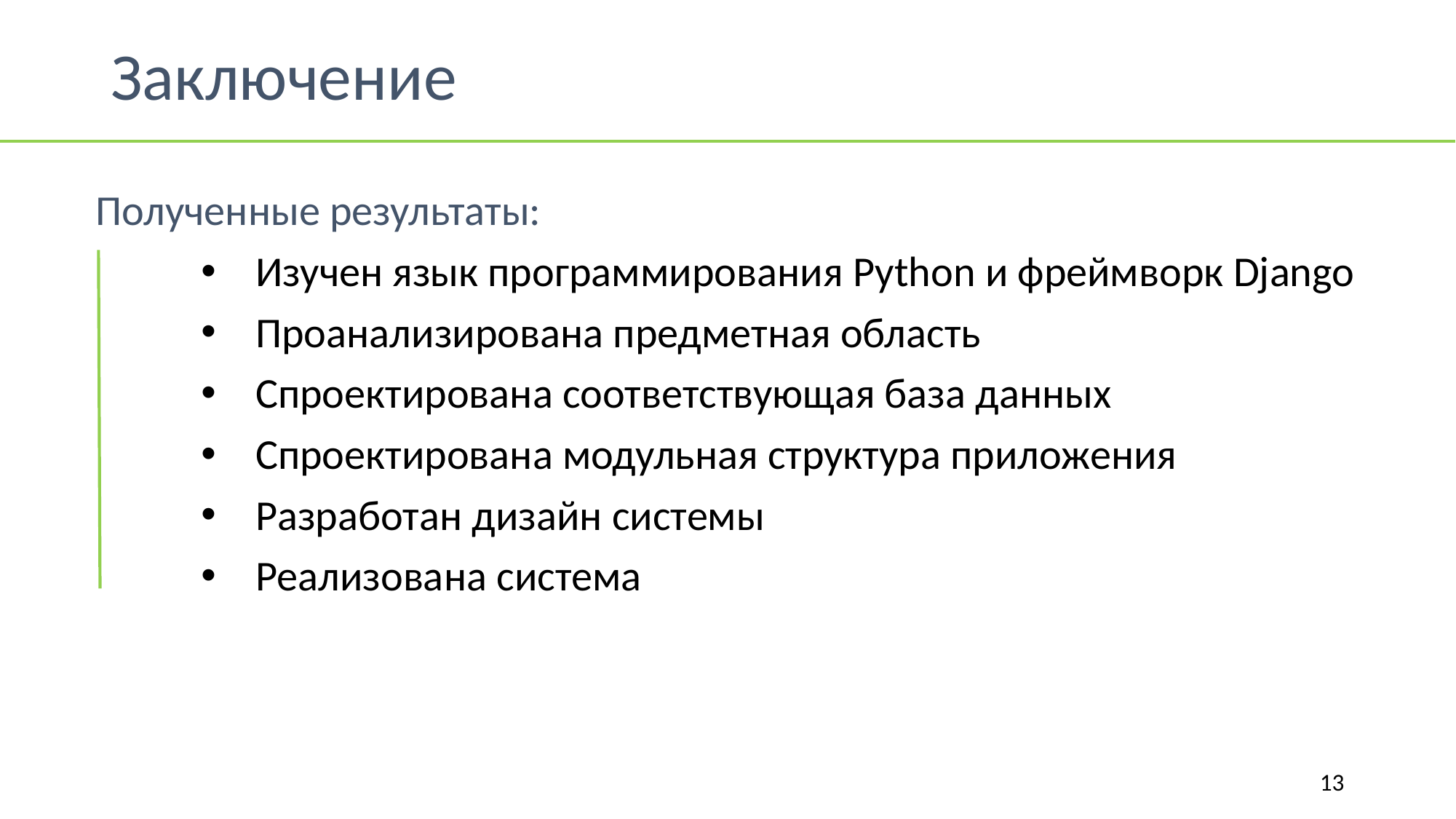

# Заключение
Полученные результаты:
Изучен язык программирования Python и фреймворк Django
Проанализирована предметная область
Спроектирована соответствующая база данных
Спроектирована модульная структура приложения
Разработан дизайн системы
Реализована система
13